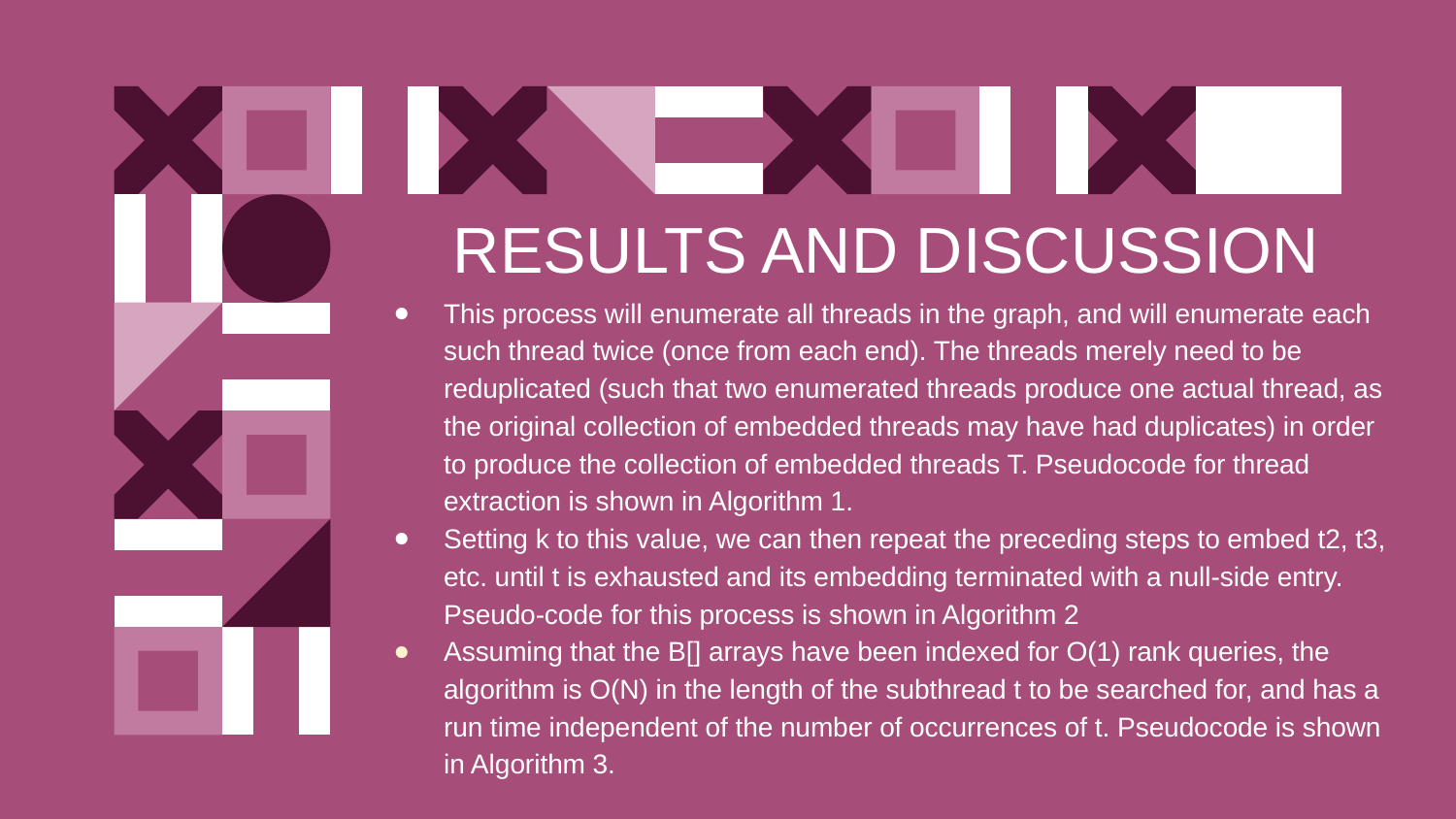

# RESULTS AND DISCUSSION
This process will enumerate all threads in the graph, and will enumerate each such thread twice (once from each end). The threads merely need to be reduplicated (such that two enumerated threads produce one actual thread, as the original collection of embedded threads may have had duplicates) in order to produce the collection of embedded threads T. Pseudocode for thread extraction is shown in Algorithm 1.
Setting k to this value, we can then repeat the preceding steps to embed t2, t3, etc. until t is exhausted and its embedding terminated with a null-side entry. Pseudo-code for this process is shown in Algorithm 2
Assuming that the B[] arrays have been indexed for O(1) rank queries, the algorithm is O(N) in the length of the subthread t to be searched for, and has a run time independent of the number of occurrences of t. Pseudocode is shown in Algorithm 3.